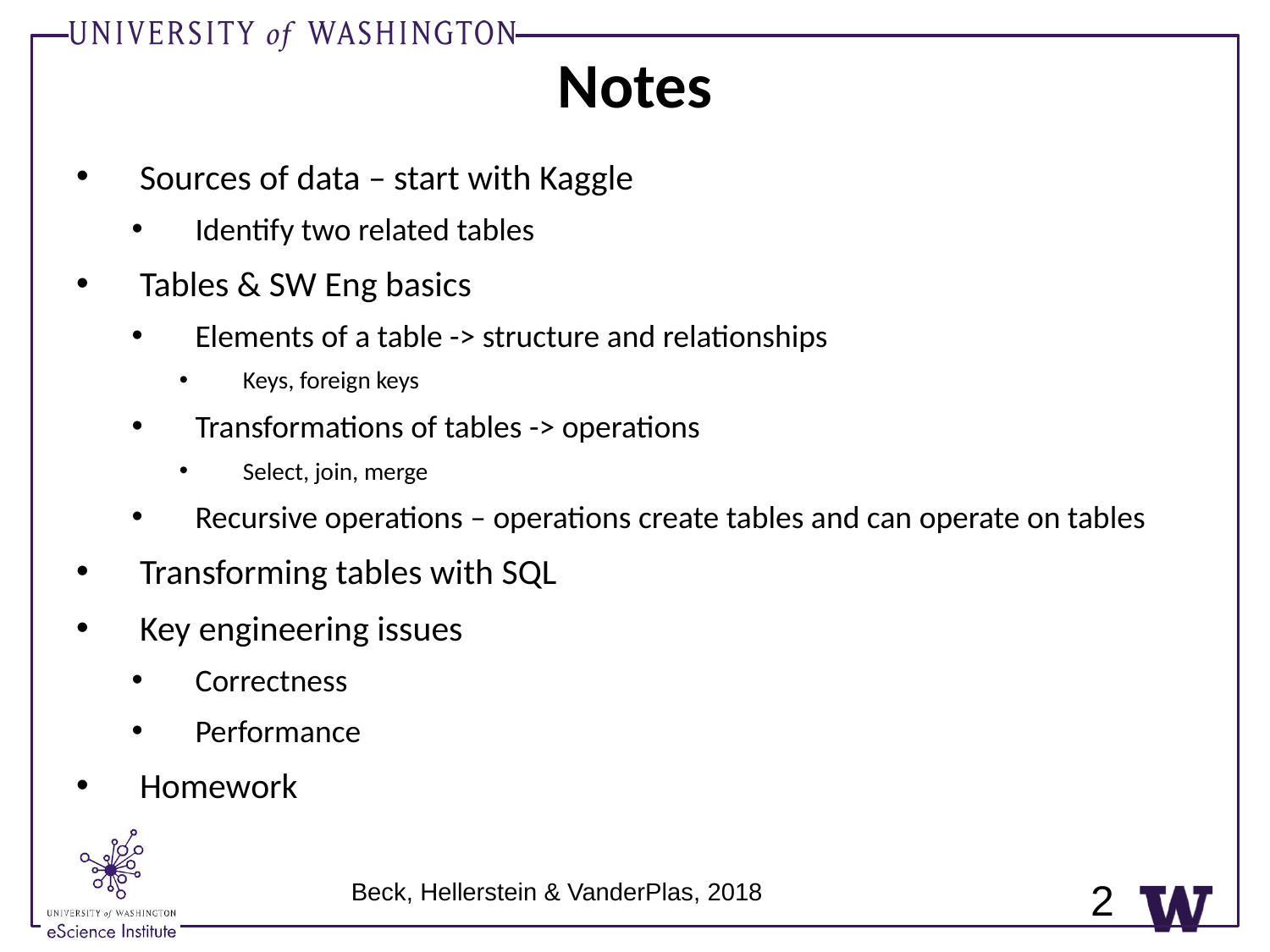

# Notes
Sources of data – start with Kaggle
Identify two related tables
Tables & SW Eng basics
Elements of a table -> structure and relationships
Keys, foreign keys
Transformations of tables -> operations
Select, join, merge
Recursive operations – operations create tables and can operate on tables
Transforming tables with SQL
Key engineering issues
Correctness
Performance
Homework

2
Beck, Hellerstein & VanderPlas, 2018